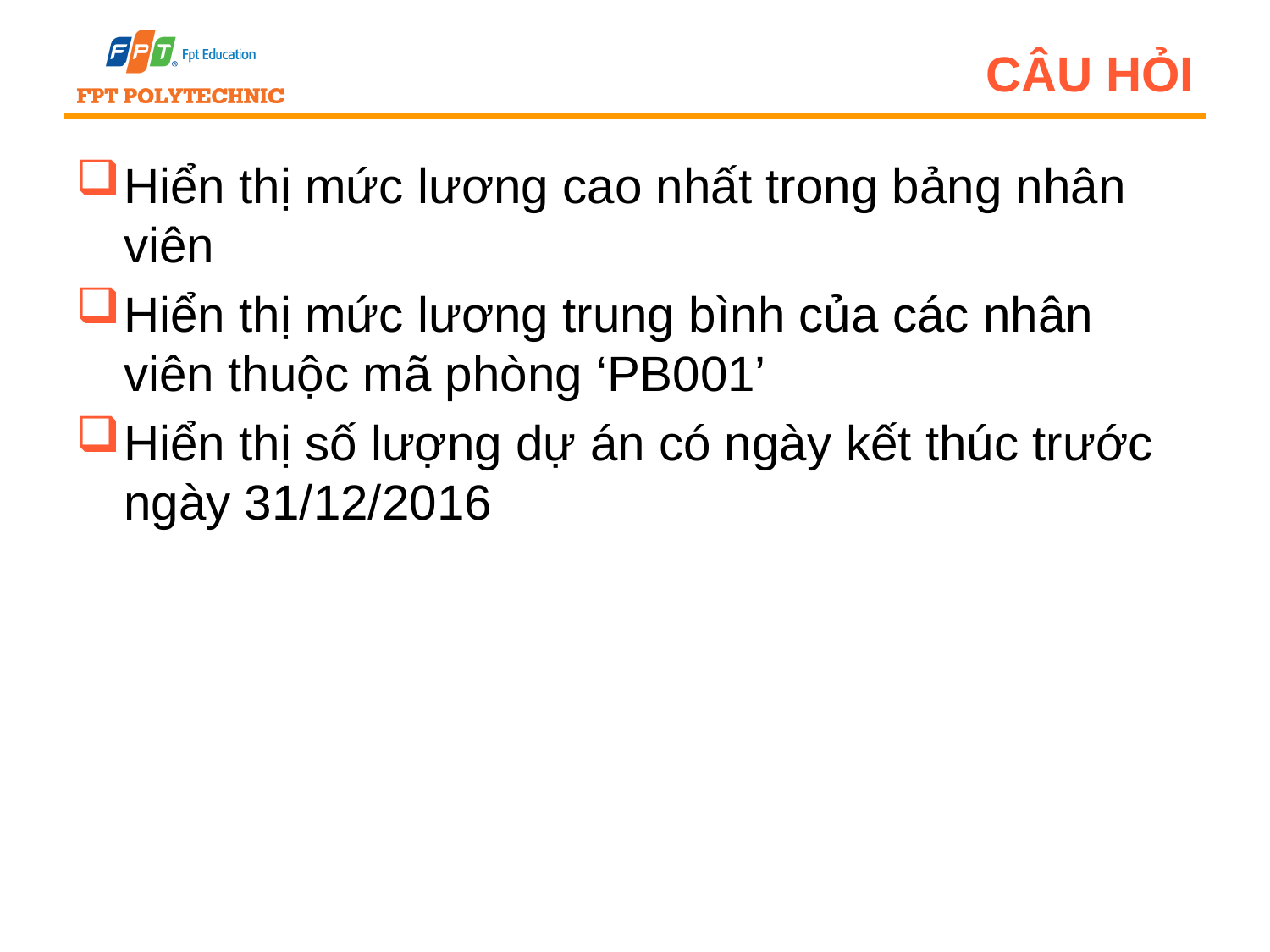

# Câu hỏi
Hiển thị mức lương cao nhất trong bảng nhân viên
Hiển thị mức lương trung bình của các nhân viên thuộc mã phòng ‘PB001’
Hiển thị số lượng dự án có ngày kết thúc trước ngày 31/12/2016